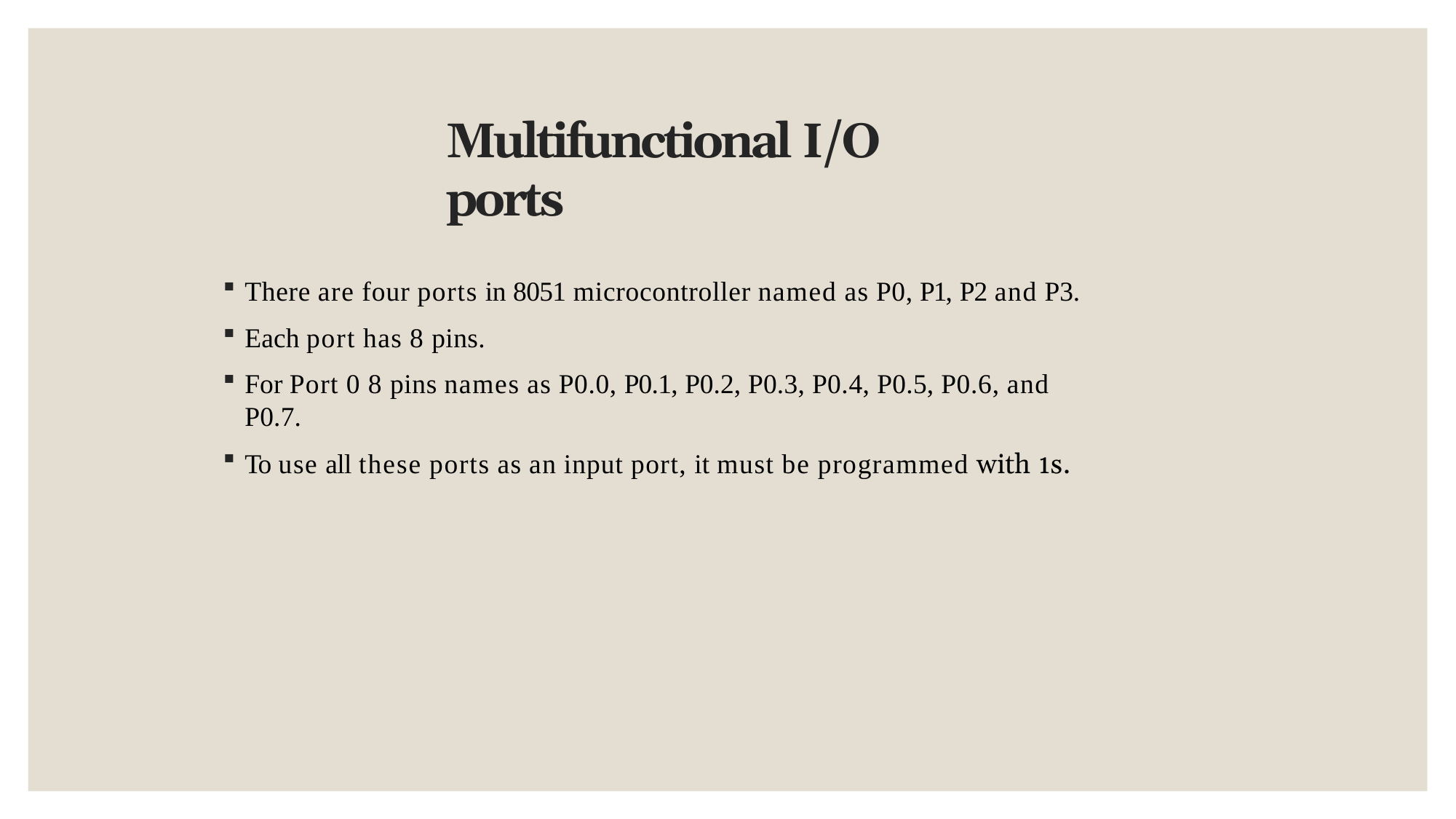

# Multifunctional I/O ports
There are four ports in 8051 microcontroller named as P0, P1, P2 and P3.
Each port has 8 pins.
For Port 0 8 pins names as P0.0, P0.1, P0.2, P0.3, P0.4, P0.5, P0.6, and P0.7.
To use all these ports as an input port, it must be programmed with 1s.